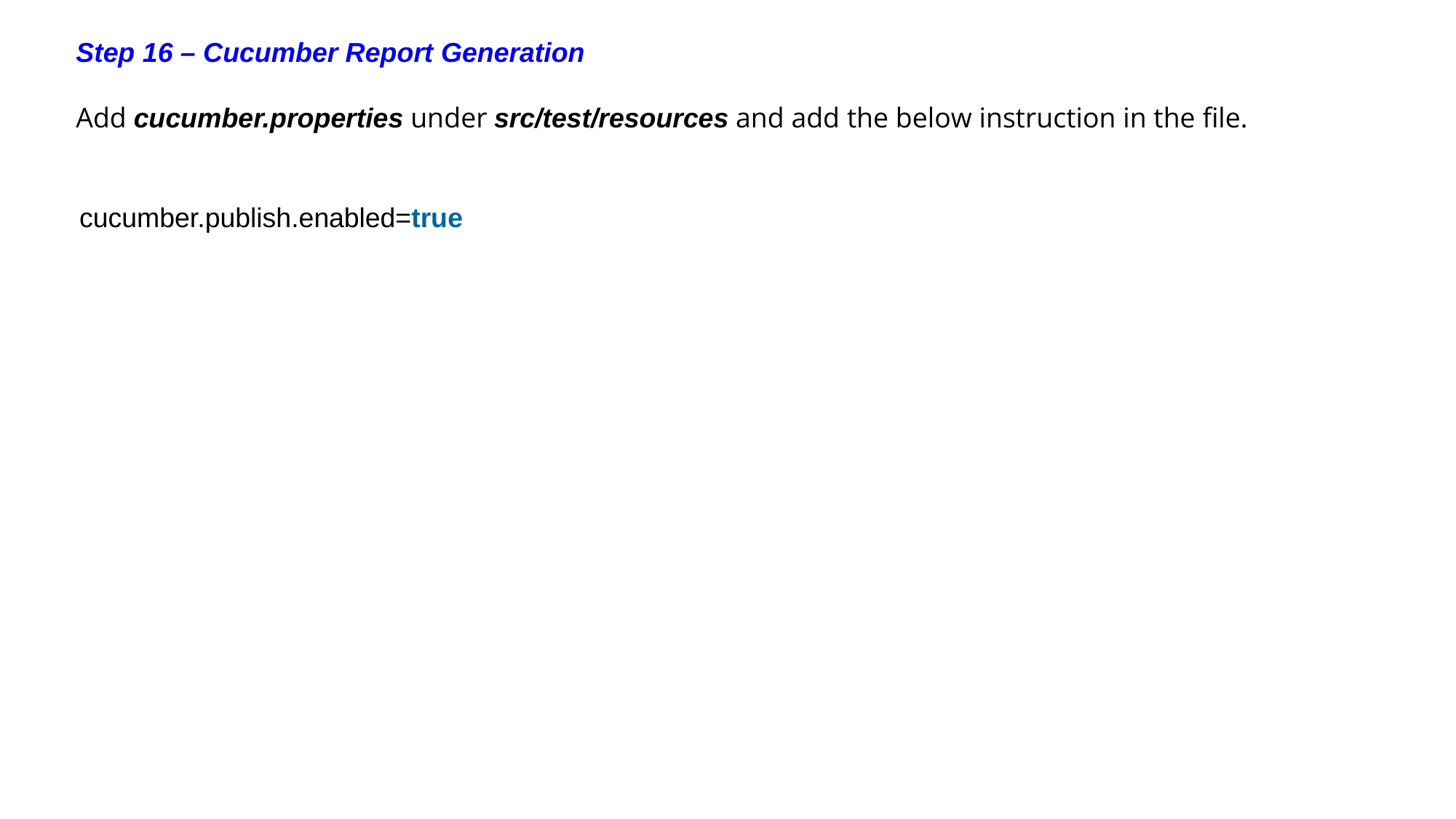

Step 16 – Cucumber Report Generation

Add cucumber.properties under src/test/resources and add the below instruction in the file.
cucumber.publish.enabled=true